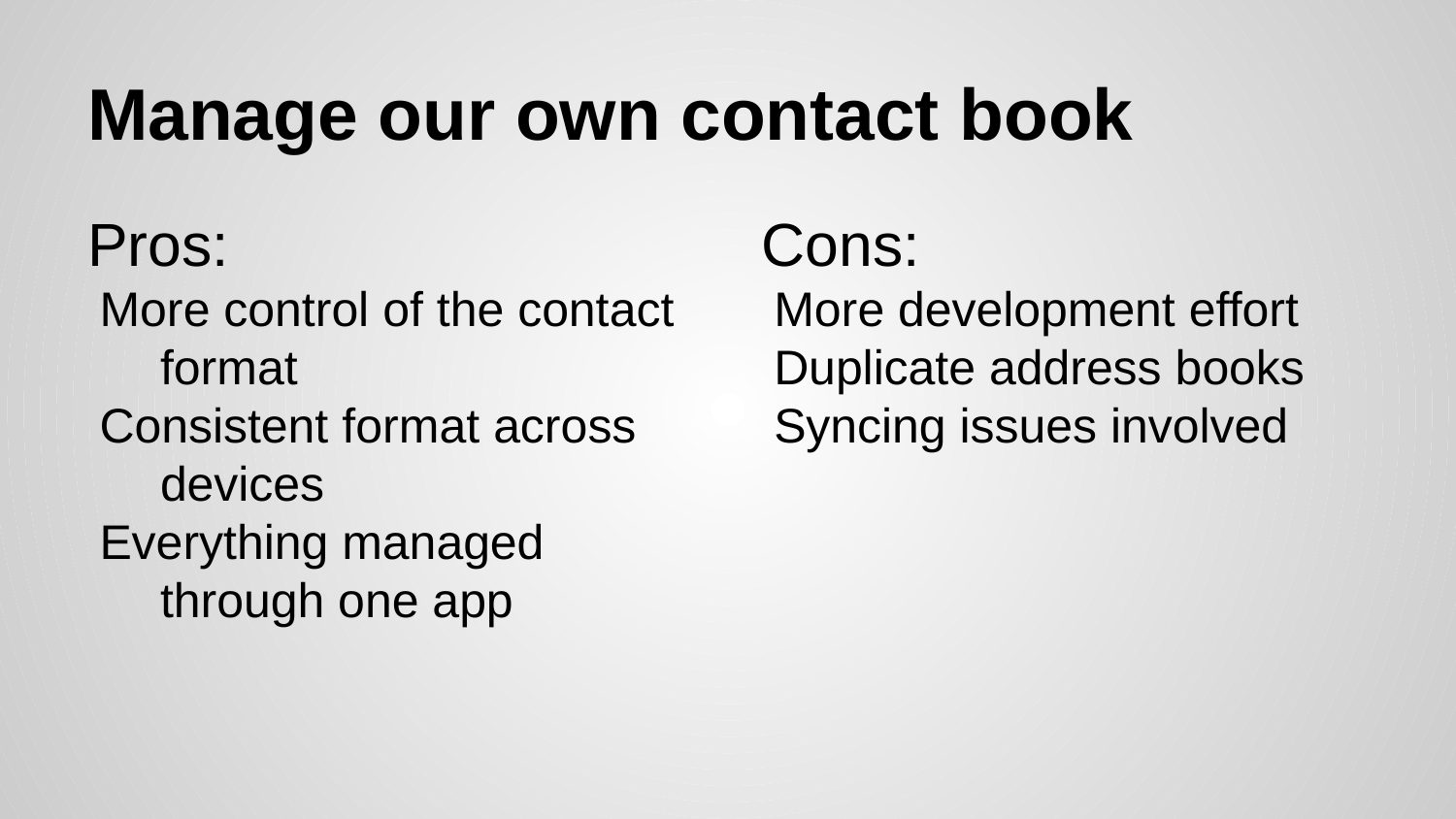

# Manage our own contact book
Pros:
More control of the contact format
Consistent format across devices
Everything managed through one app

Cons:
More development effort
Duplicate address books
Syncing issues involved